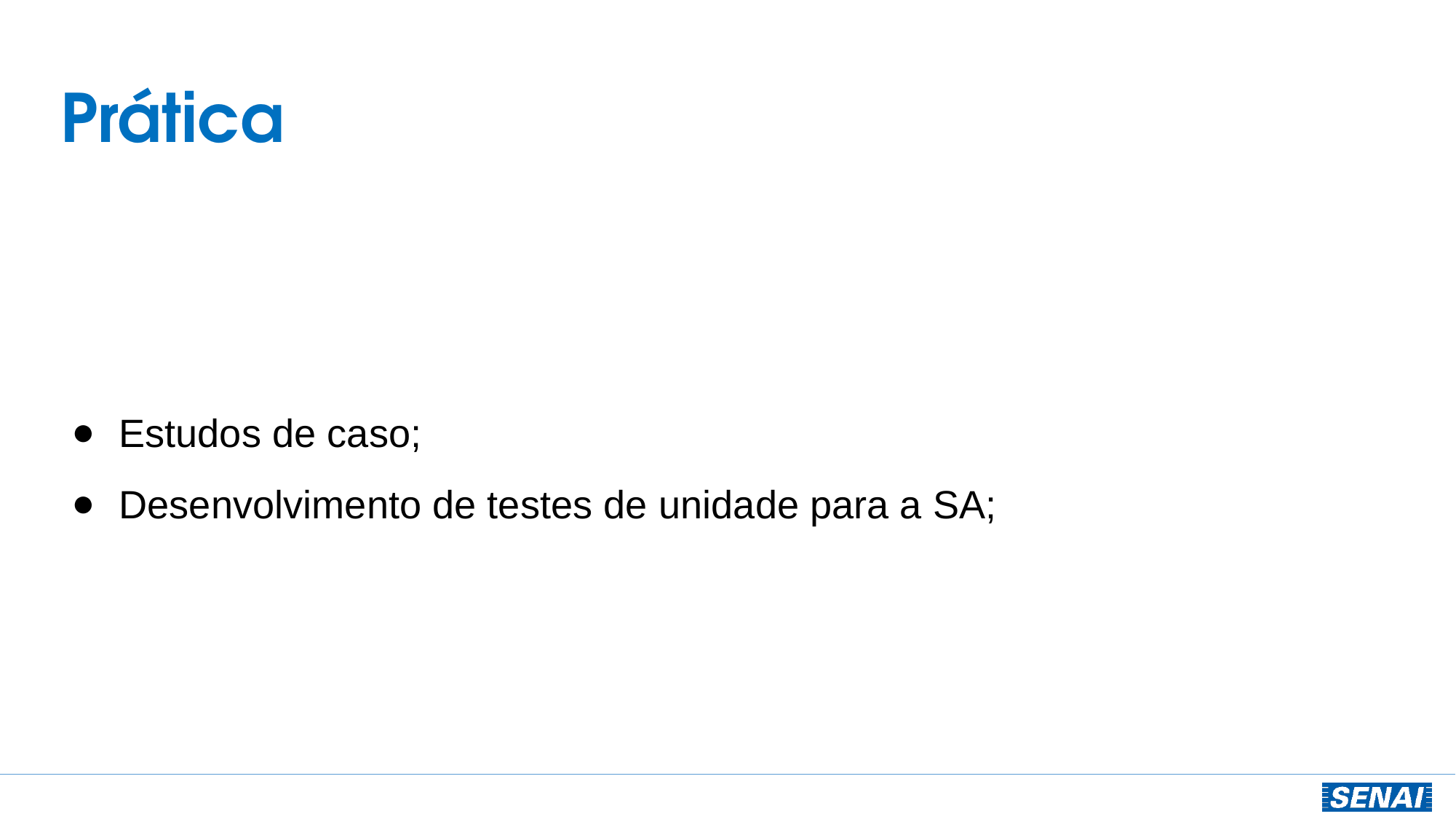

# Prática
Estudos de caso;
Desenvolvimento de testes de unidade para a SA;